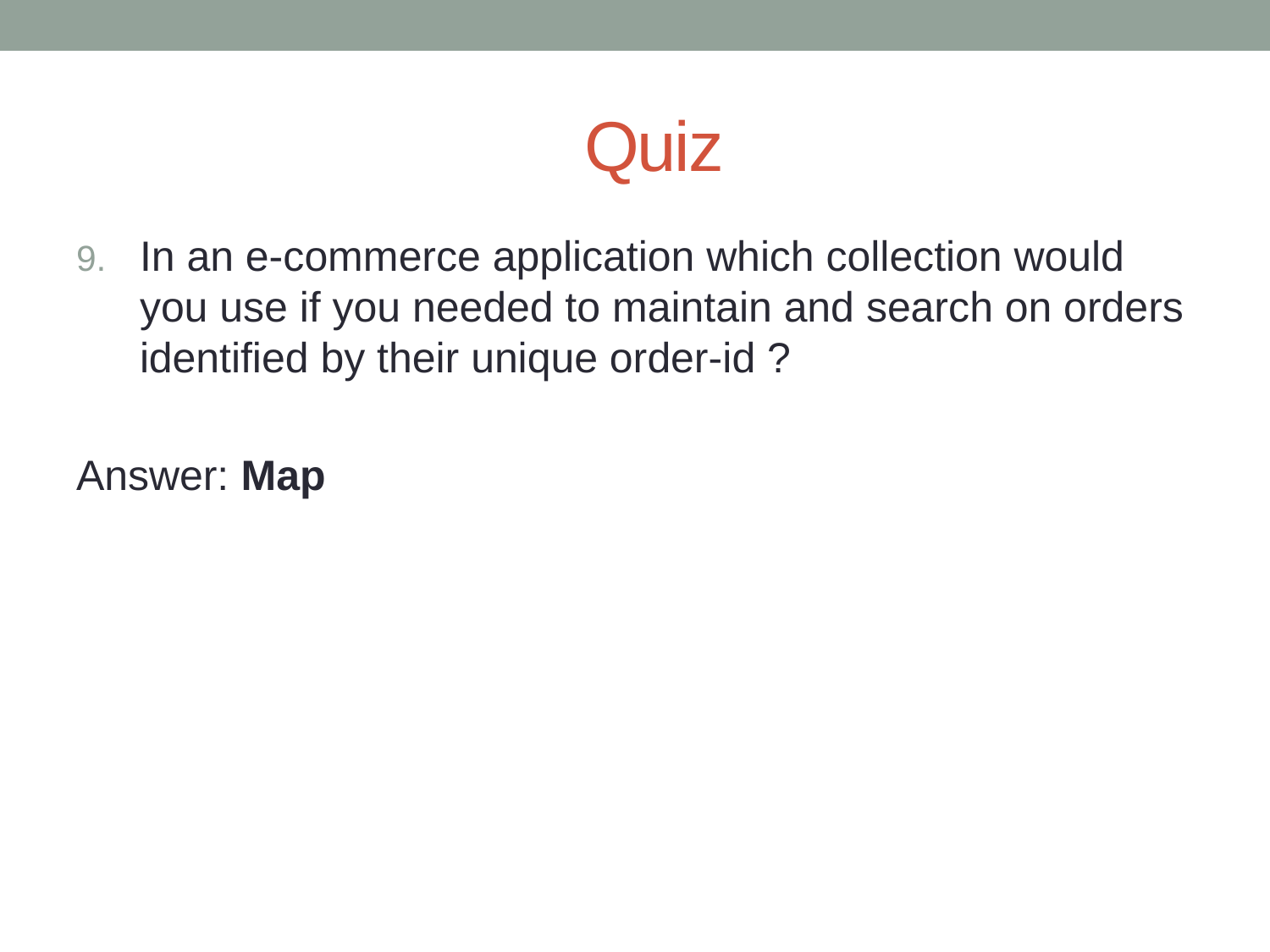

# Quiz
In an e-commerce application which collection would you use if you needed to maintain and search on orders identified by their unique order-id ?

Answer: Map